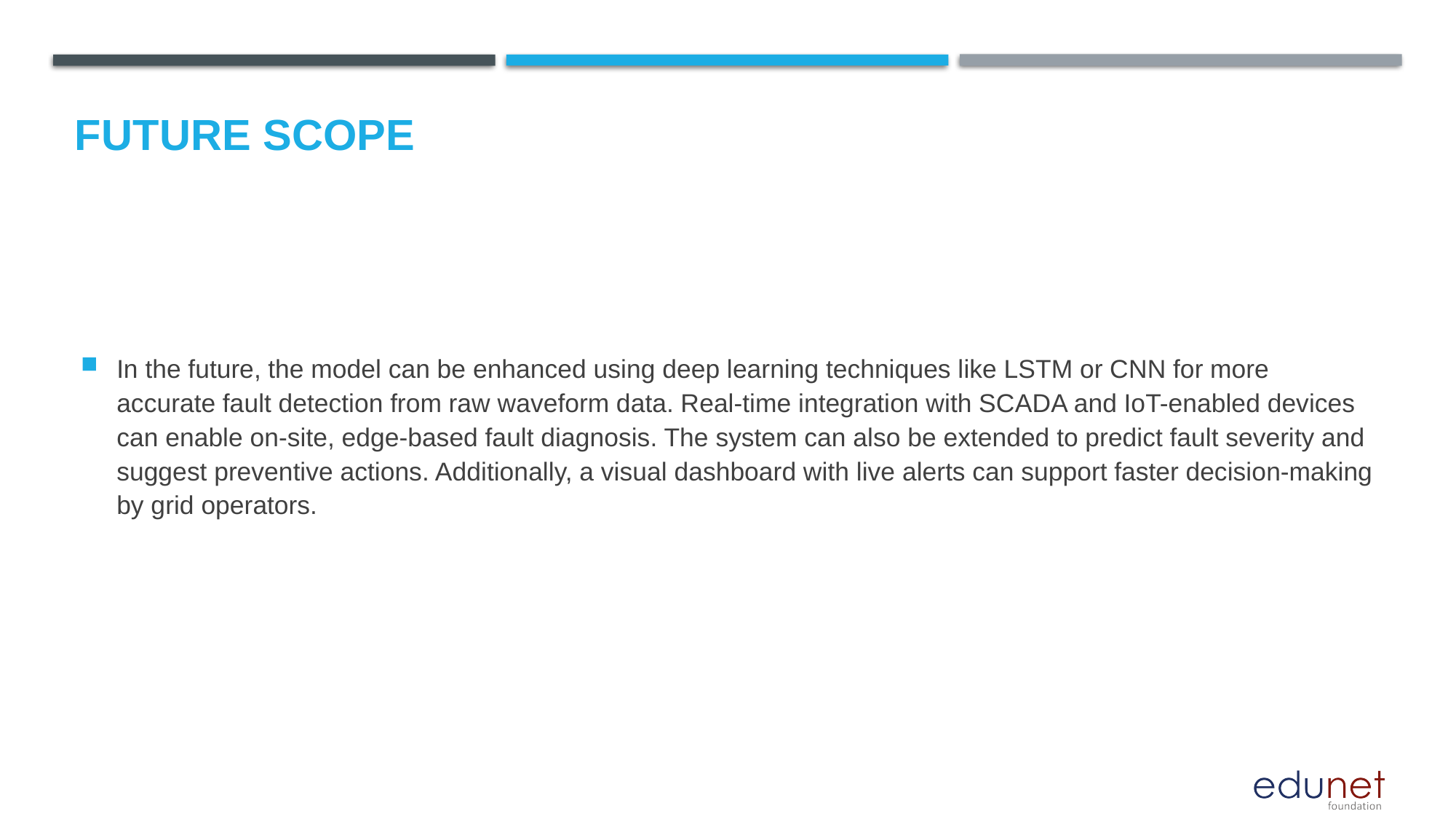

Future scope
In the future, the model can be enhanced using deep learning techniques like LSTM or CNN for more accurate fault detection from raw waveform data. Real-time integration with SCADA and IoT-enabled devices can enable on-site, edge-based fault diagnosis. The system can also be extended to predict fault severity and suggest preventive actions. Additionally, a visual dashboard with live alerts can support faster decision-making by grid operators.